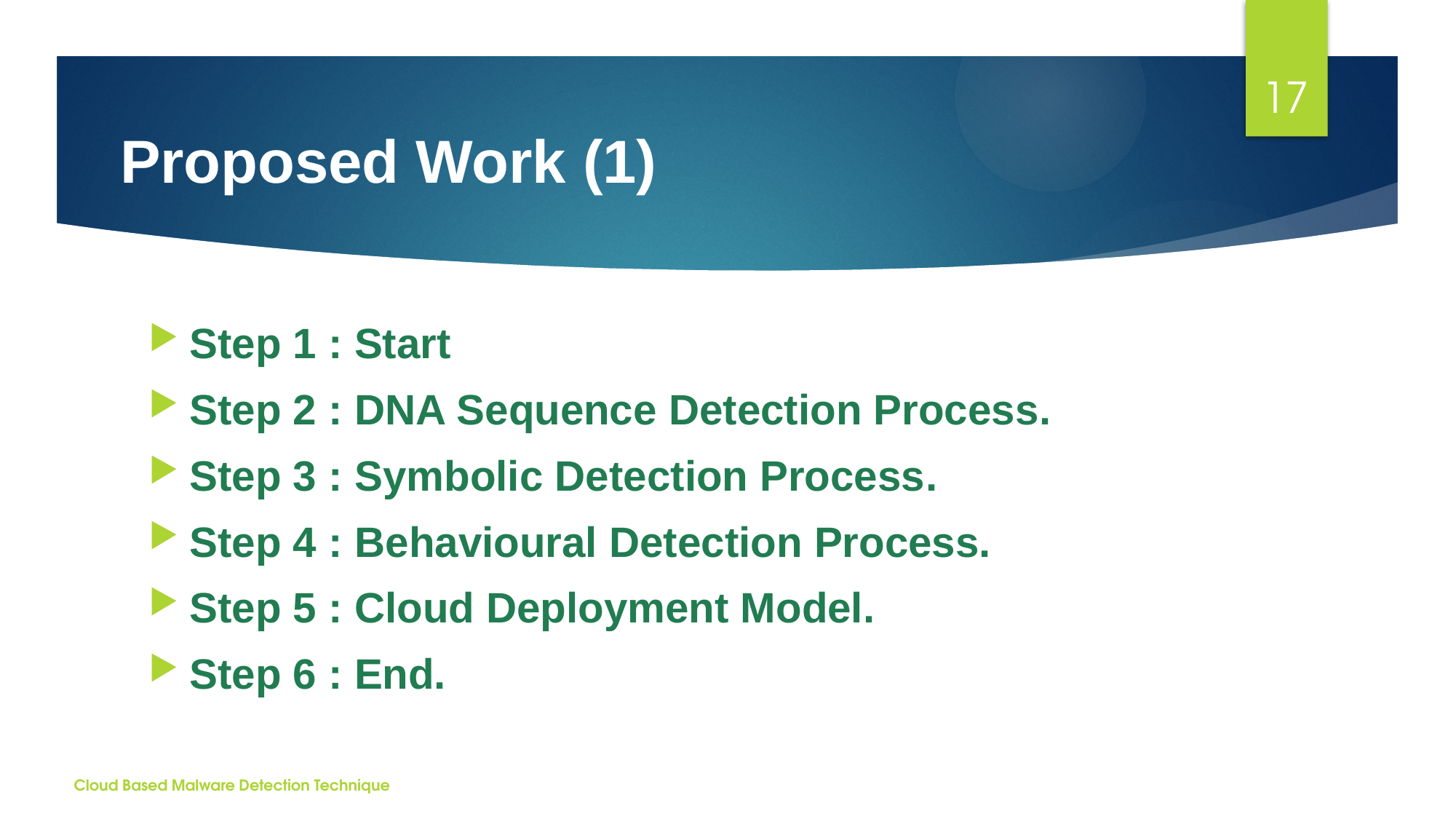

17
# Proposed Work (1)
Step 1 : Start
Step 2 : DNA Sequence Detection Process.
Step 3 : Symbolic Detection Process.
Step 4 : Behavioural Detection Process.
Step 5 : Cloud Deployment Model.
Step 6 : End.

Cloud Based Malware Detection Technique